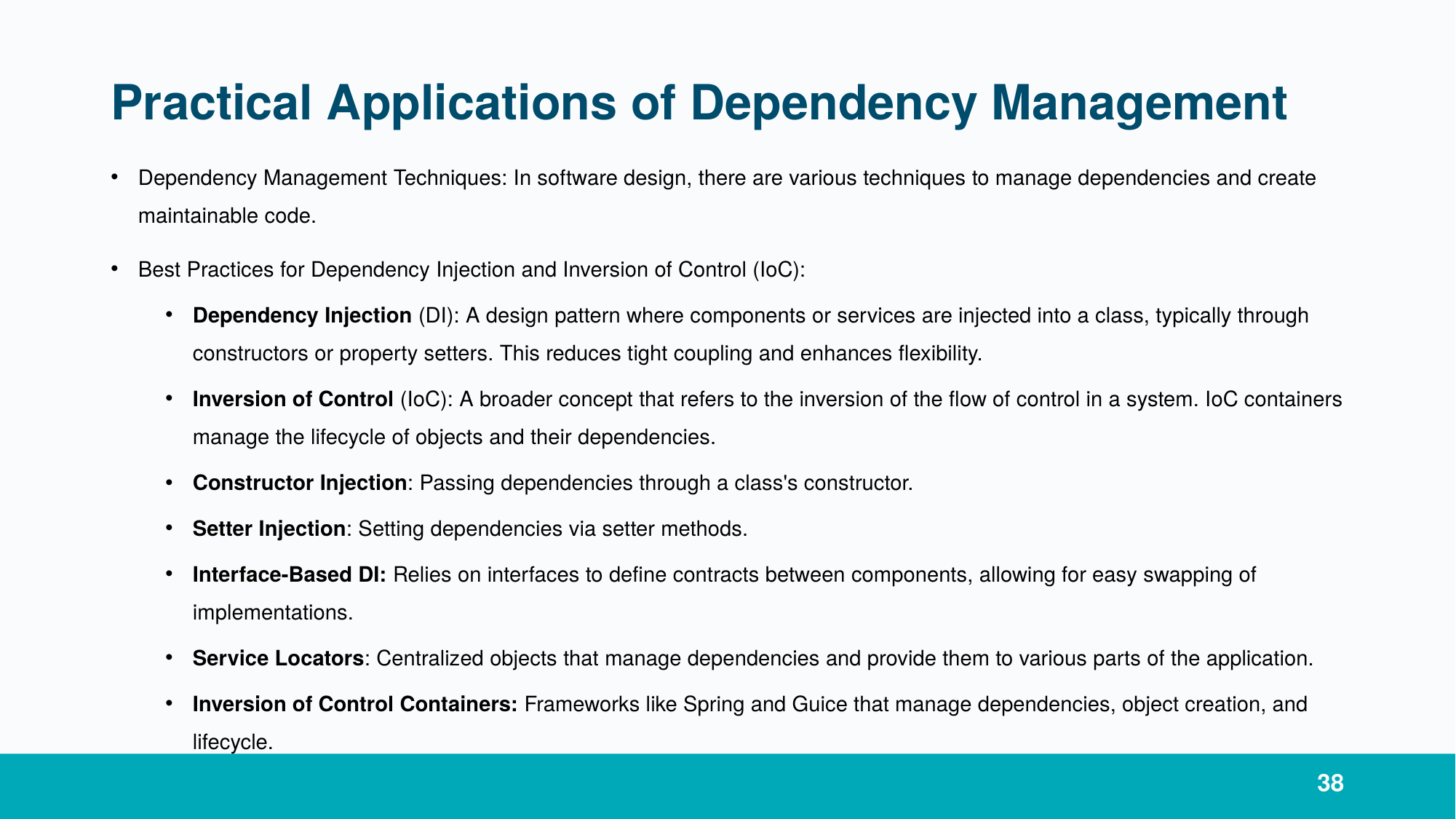

# Practical Applications of Dependency Management
Dependency Management Techniques: In software design, there are various techniques to manage dependencies and create maintainable code.
Best Practices for Dependency Injection and Inversion of Control (IoC):
Dependency Injection (DI): A design pattern where components or services are injected into a class, typically through constructors or property setters. This reduces tight coupling and enhances flexibility.
Inversion of Control (IoC): A broader concept that refers to the inversion of the flow of control in a system. IoC containers manage the lifecycle of objects and their dependencies.
Constructor Injection: Passing dependencies through a class's constructor.
Setter Injection: Setting dependencies via setter methods.
Interface-Based DI: Relies on interfaces to define contracts between components, allowing for easy swapping of implementations.
Service Locators: Centralized objects that manage dependencies and provide them to various parts of the application.
Inversion of Control Containers: Frameworks like Spring and Guice that manage dependencies, object creation, and lifecycle.
38